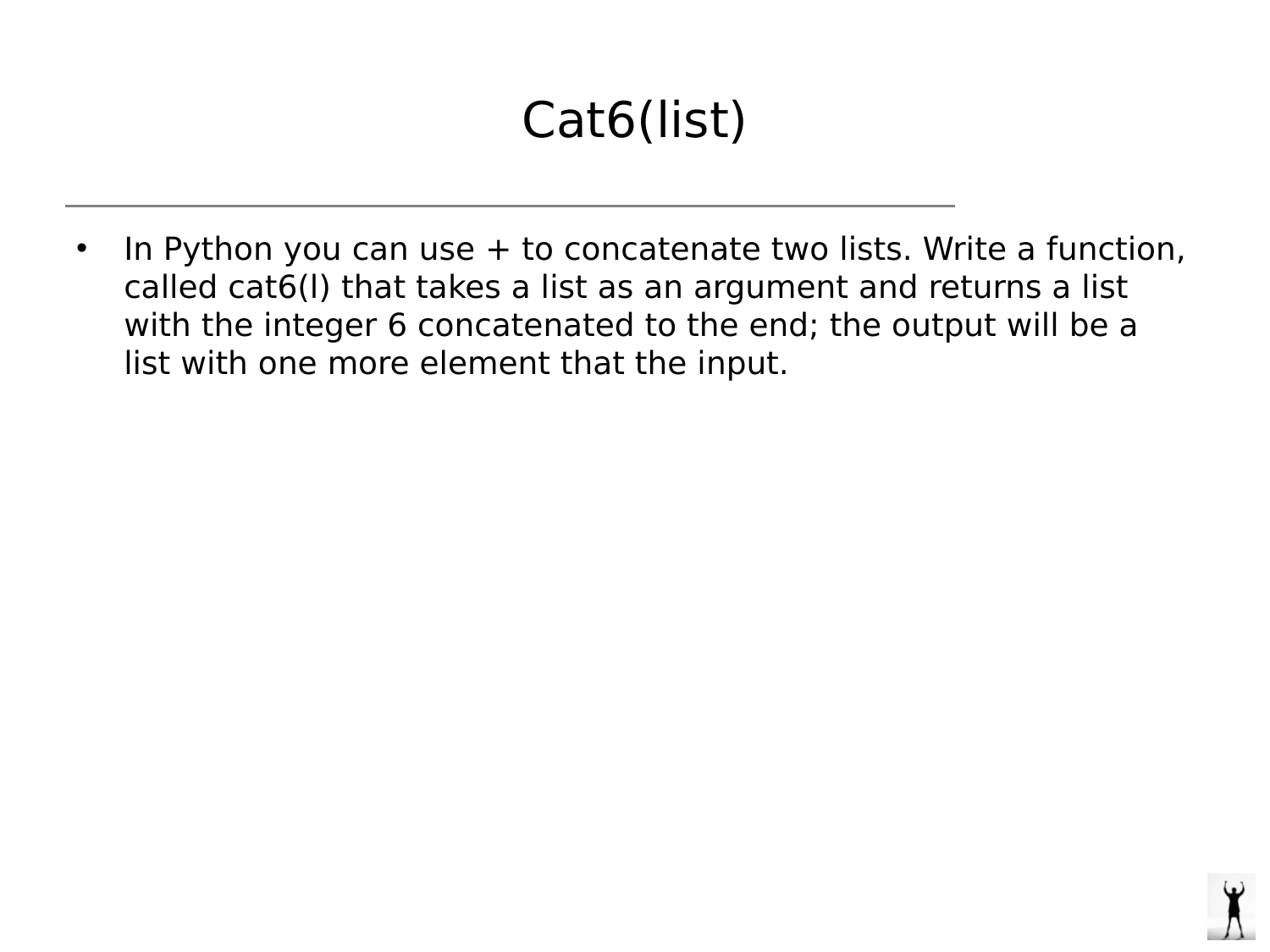

# Cat6(list)
In Python you can use + to concatenate two lists. Write a function, called cat6(l) that takes a list as an argument and returns a list with the integer 6 concatenated to the end; the output will be a list with one more element that the input.